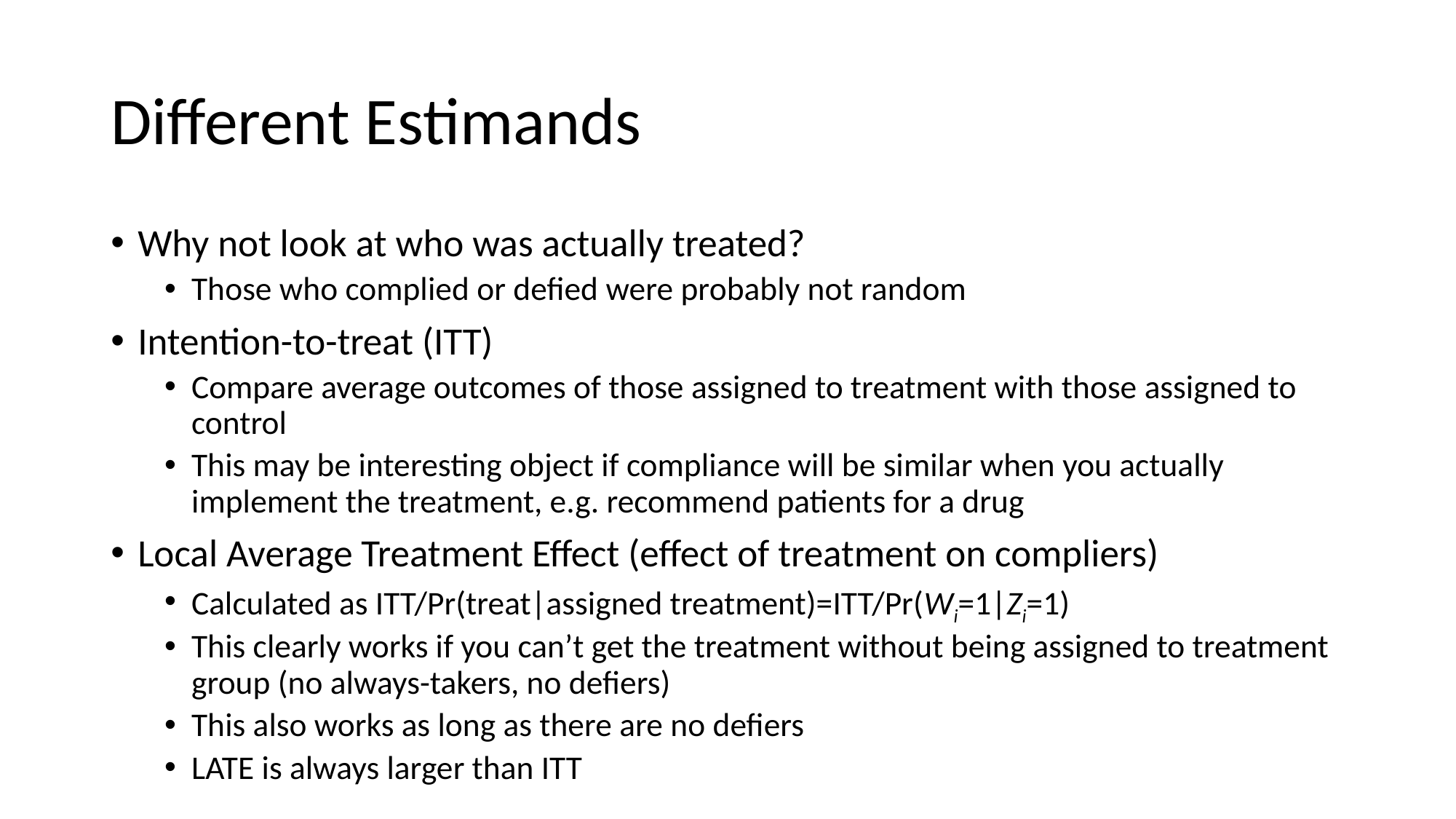

# Different Estimands
Why not look at who was actually treated?
Those who complied or defied were probably not random
Intention-to-treat (ITT)
Compare average outcomes of those assigned to treatment with those assigned to control
This may be interesting object if compliance will be similar when you actually implement the treatment, e.g. recommend patients for a drug
Local Average Treatment Effect (effect of treatment on compliers)
Calculated as ITT/Pr(treat|assigned treatment)=ITT/Pr(Wi=1|Zi=1)
This clearly works if you can’t get the treatment without being assigned to treatment group (no always-takers, no defiers)
This also works as long as there are no defiers
LATE is always larger than ITT